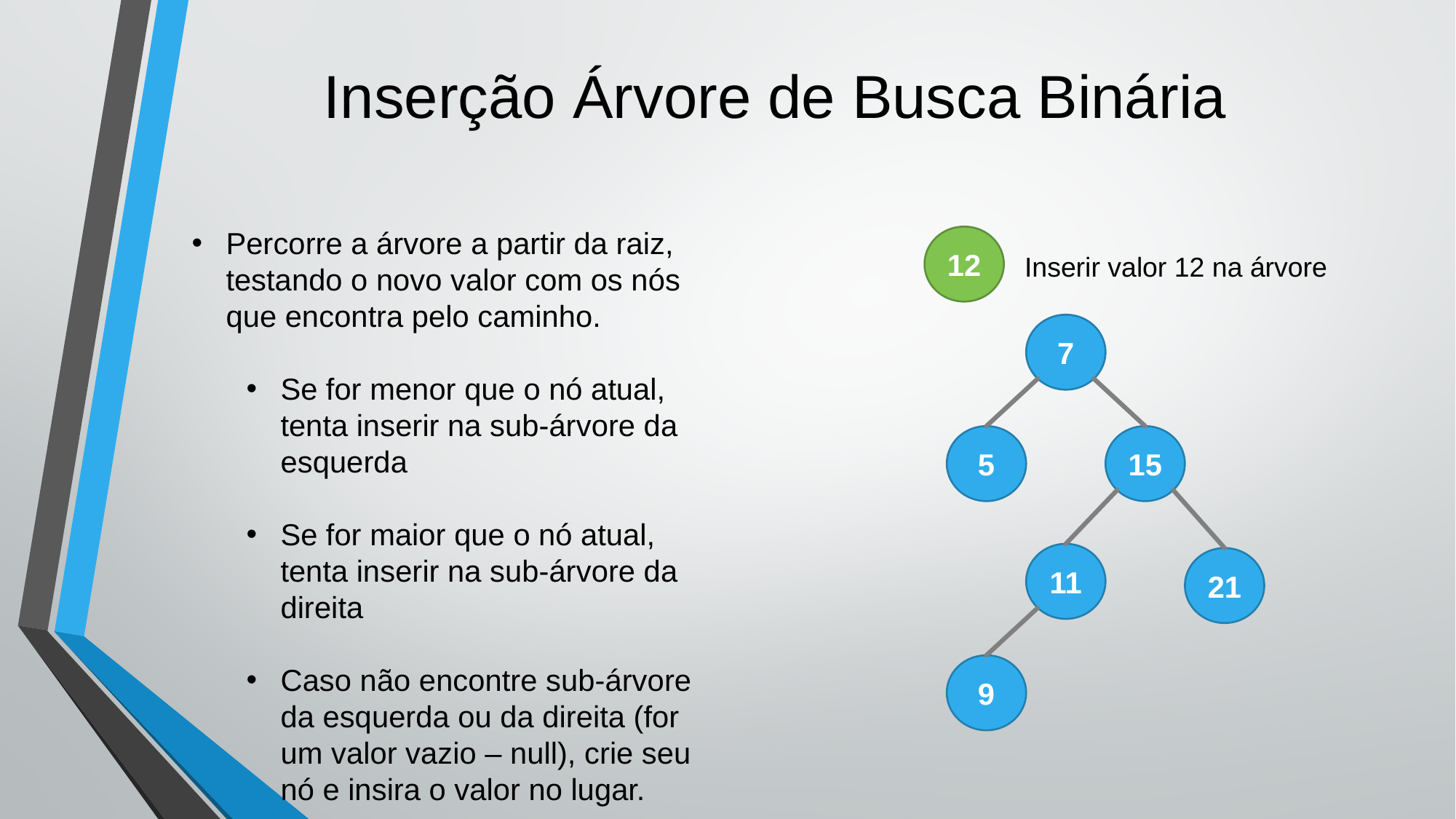

# Inserção Árvore de Busca Binária
Percorre a árvore a partir da raiz, testando o novo valor com os nós que encontra pelo caminho.

Se for menor que o nó atual, tenta inserir na sub-árvore da esquerda

Se for maior que o nó atual, tenta inserir na sub-árvore da direita

Caso não encontre sub-árvore da esquerda ou da direita (for um valor vazio – null), crie seu nó e insira o valor no lugar.
12
Inserir valor 12 na árvore
7

5
15
11
21
9